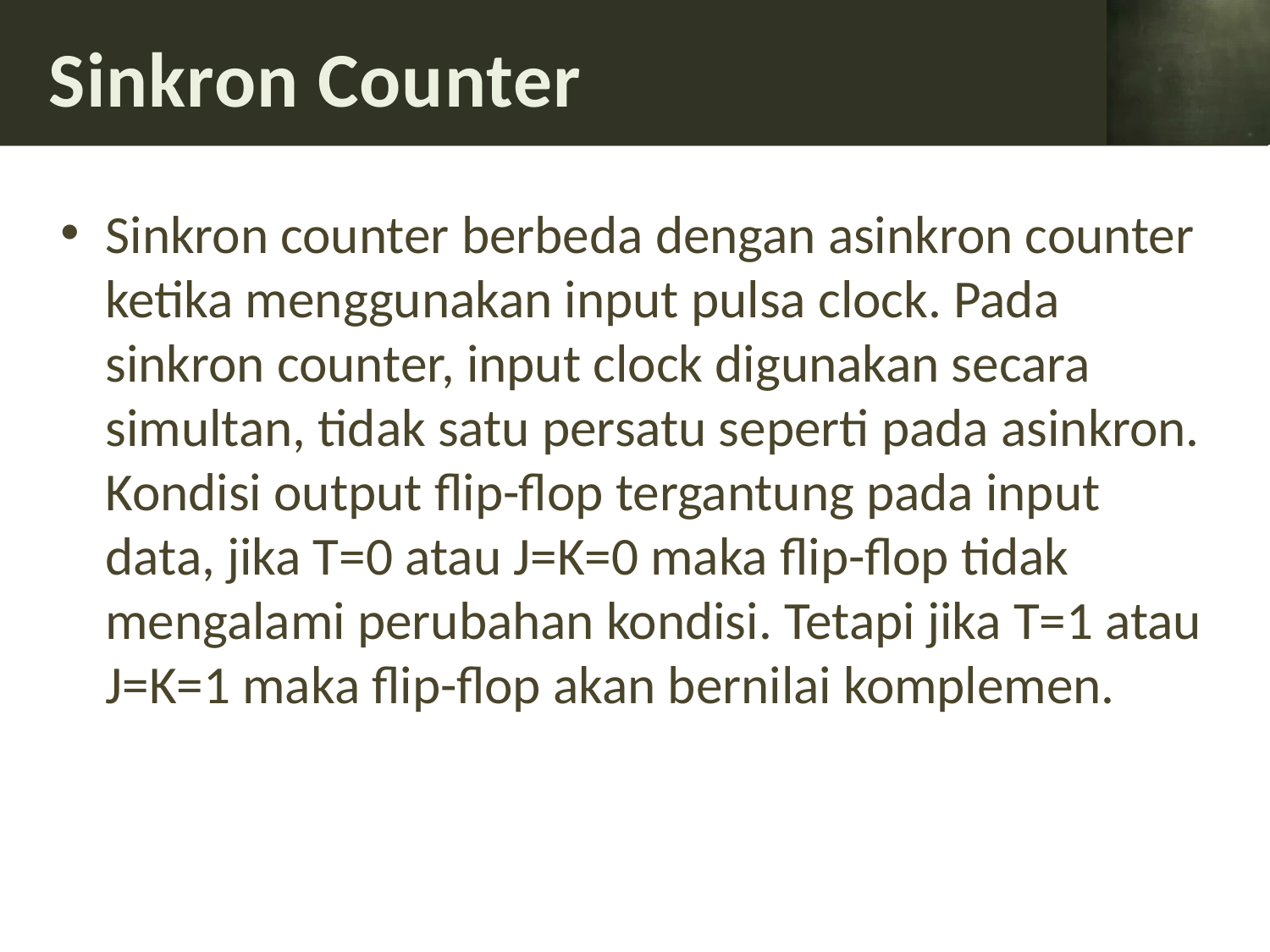

# Sinkron Counter
Sinkron counter berbeda dengan asinkron counter ketika menggunakan input pulsa clock. Pada sinkron counter, input clock digunakan secara simultan, tidak satu persatu seperti pada asinkron. Kondisi output flip-flop tergantung pada input data, jika T=0 atau J=K=0 maka flip-flop tidak mengalami perubahan kondisi. Tetapi jika T=1 atau J=K=1 maka flip-flop akan bernilai komplemen.